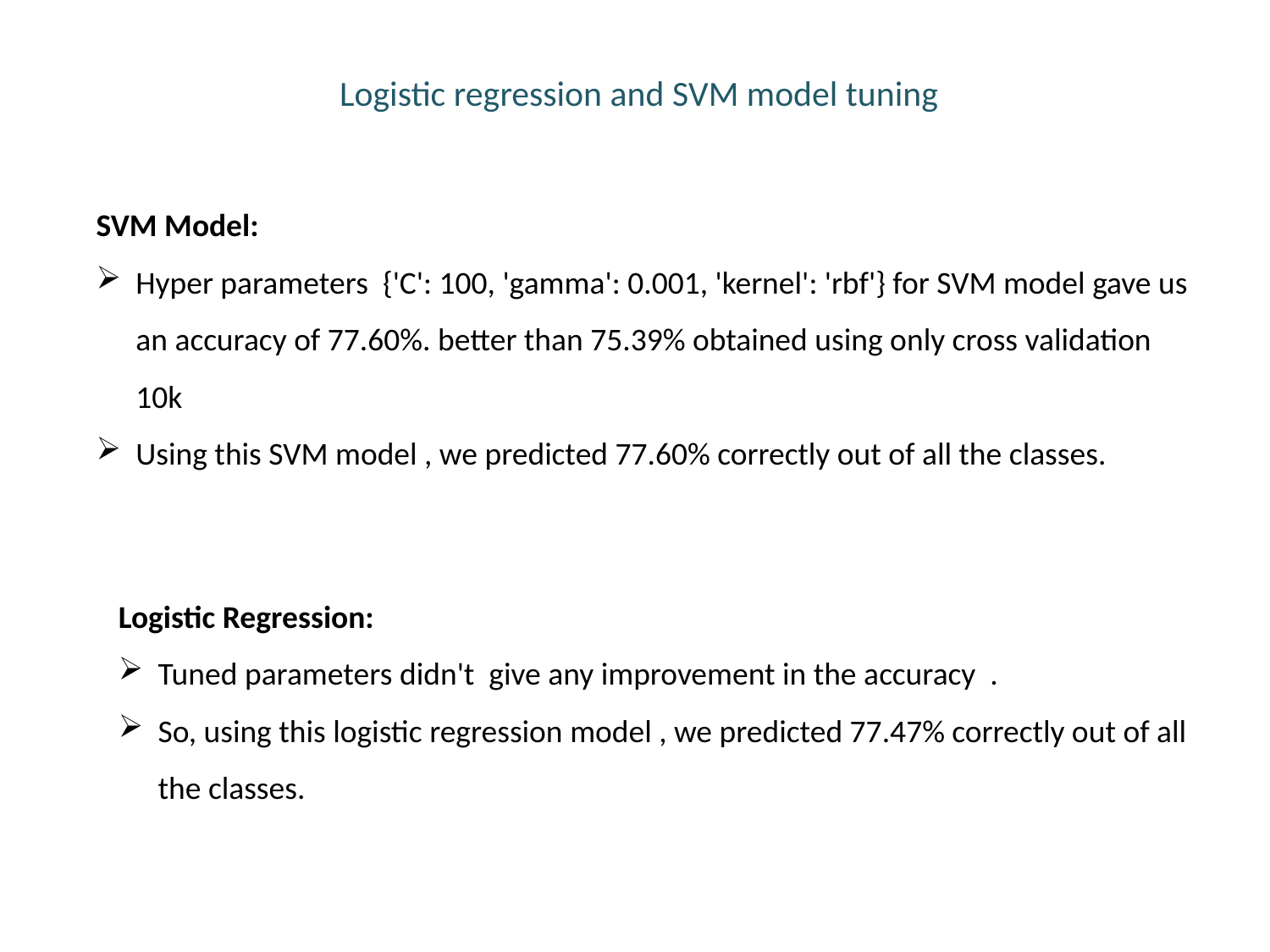

# Logistic regression and SVM model tuning
SVM Model:
Hyper parameters  {'C': 100, 'gamma': 0.001, 'kernel': 'rbf'} for SVM model gave us an accuracy of 77.60%. better than 75.39% obtained using only cross validation 10k
Using this SVM model , we predicted 77.60% correctly out of all the classes.
Logistic Regression:
Tuned parameters didn't  give any improvement in the accuracy  .
So, using this logistic regression model , we predicted 77.47% correctly out of all the classes.